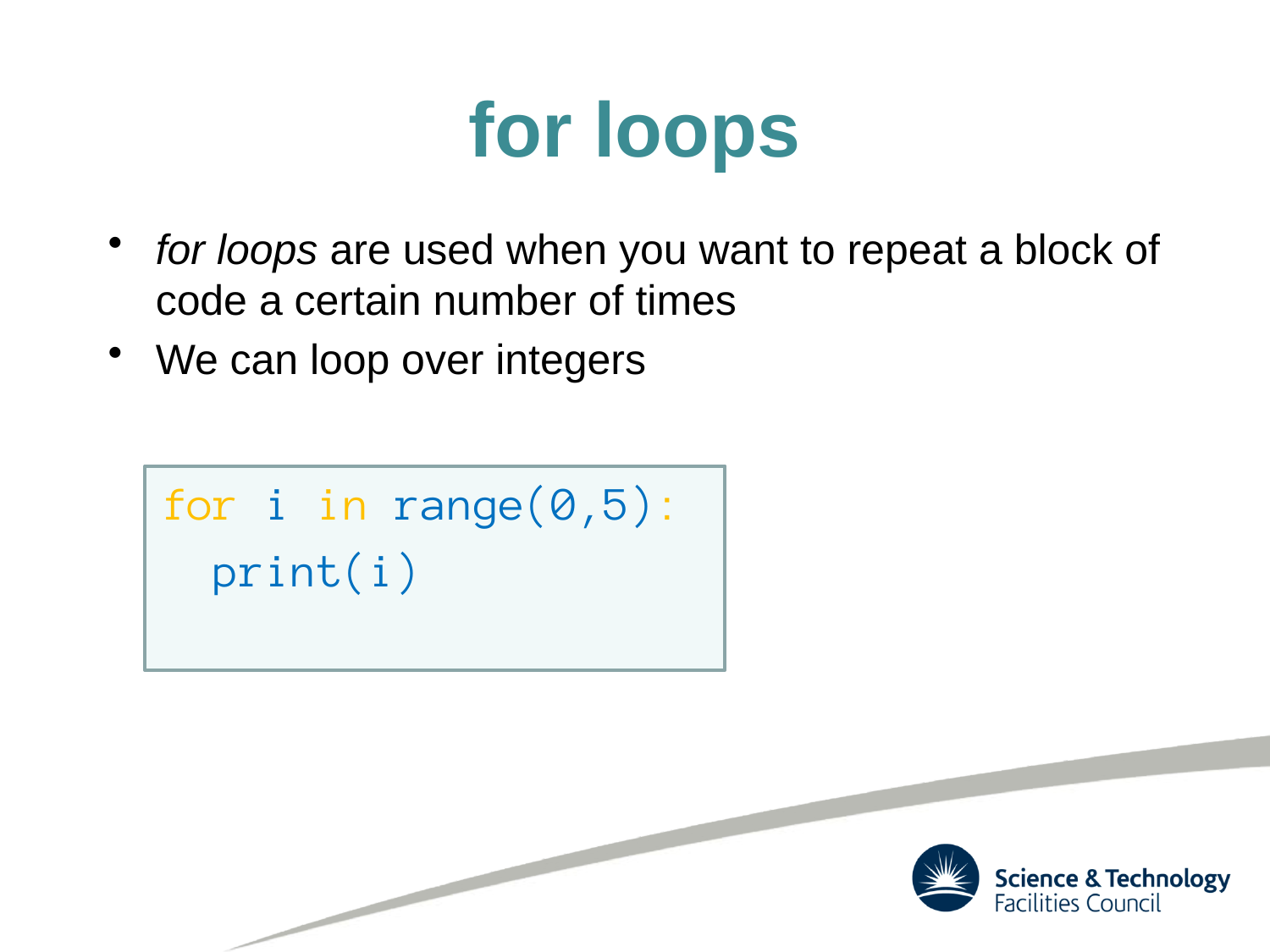

# for loops
for loops are used when you want to repeat a block of code a certain number of times
We can loop over integers

for i in range(0,5):
  print(i)